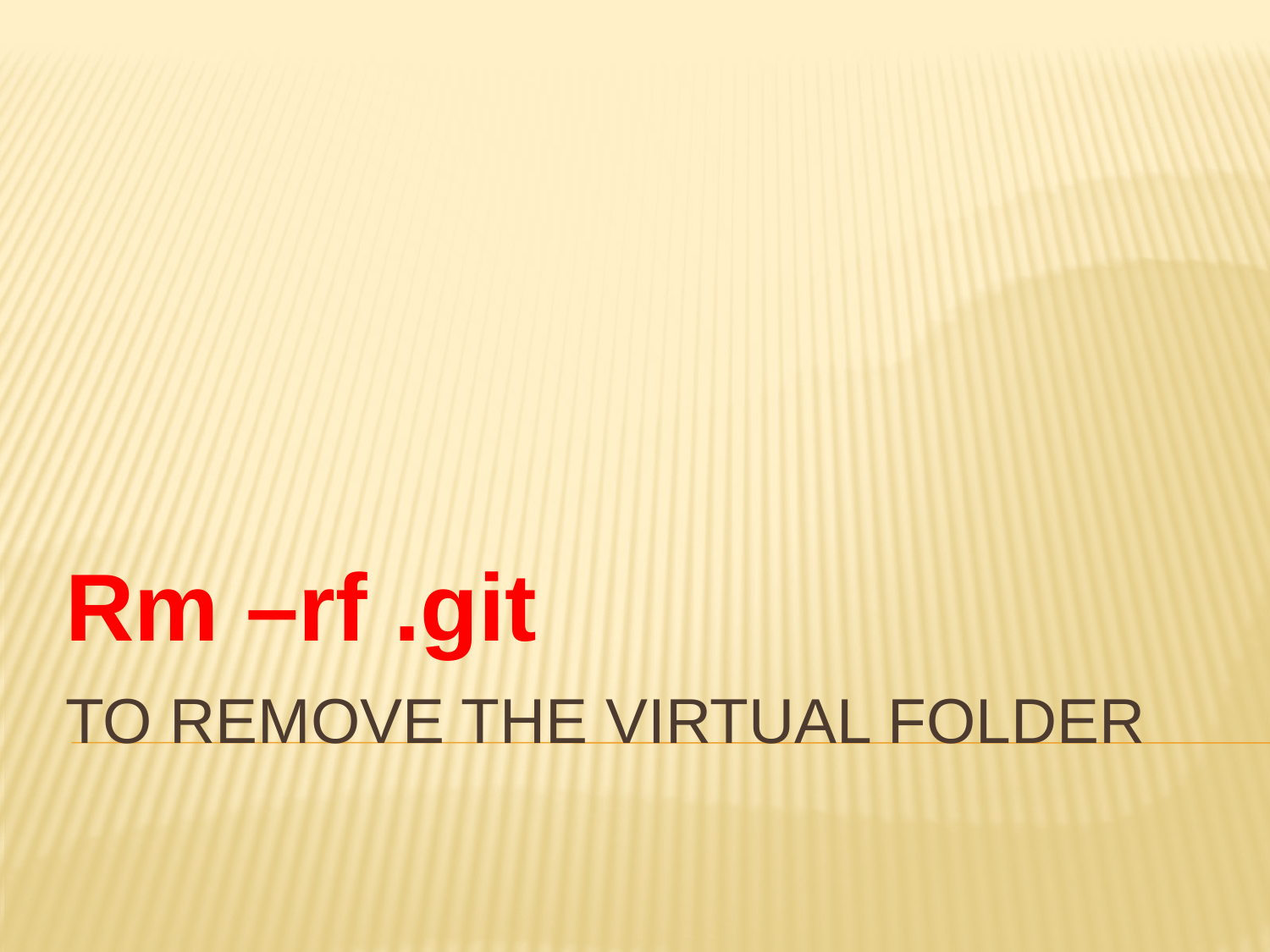

Rm –rf .git
# To remove the virtual folder